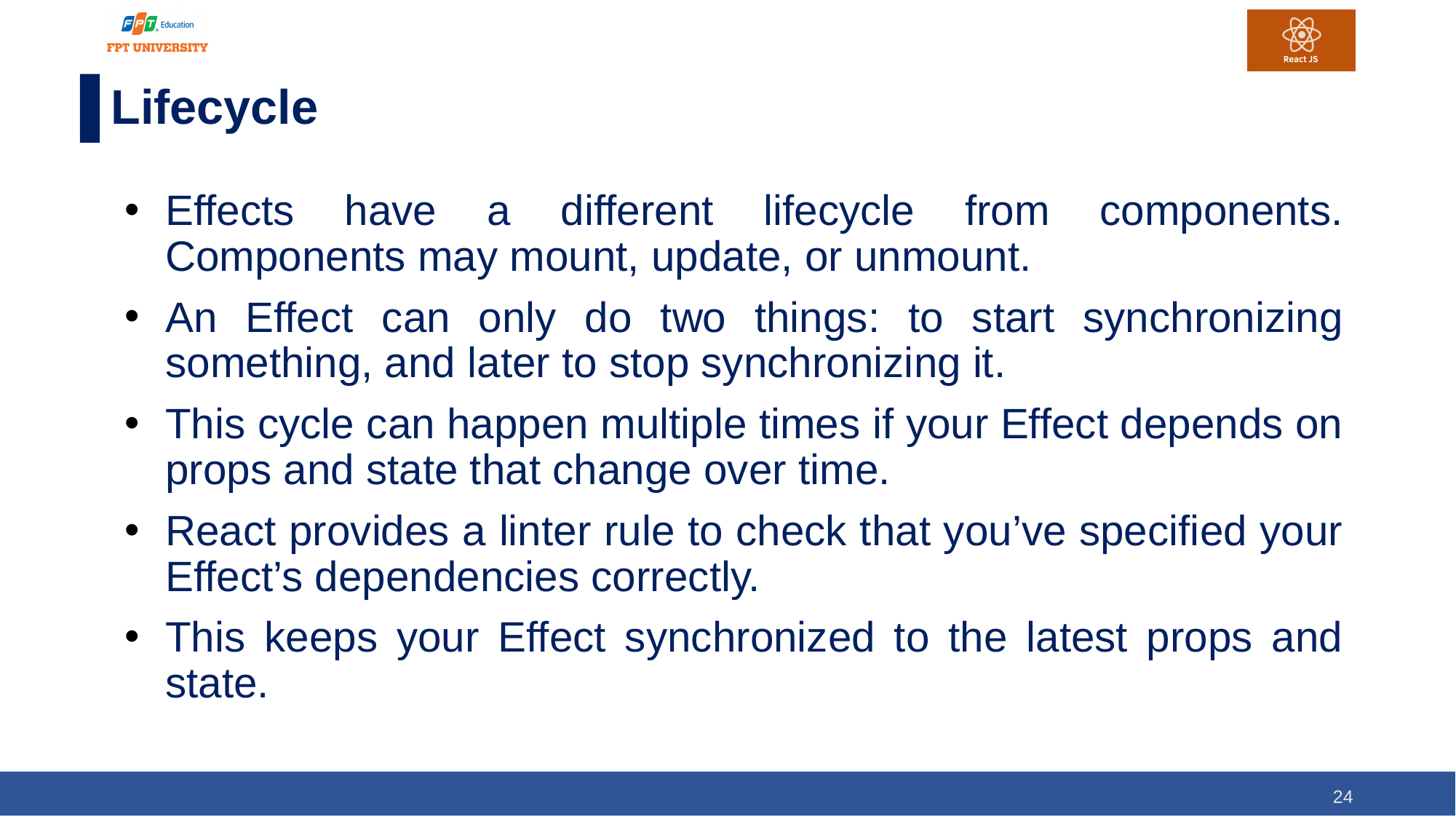

# Lifecycle
Effects have a different lifecycle from components. Components may mount, update, or unmount.
An Effect can only do two things: to start synchronizing something, and later to stop synchronizing it.
This cycle can happen multiple times if your Effect depends on props and state that change over time.
React provides a linter rule to check that you’ve specified your Effect’s dependencies correctly.
This keeps your Effect synchronized to the latest props and state.
24